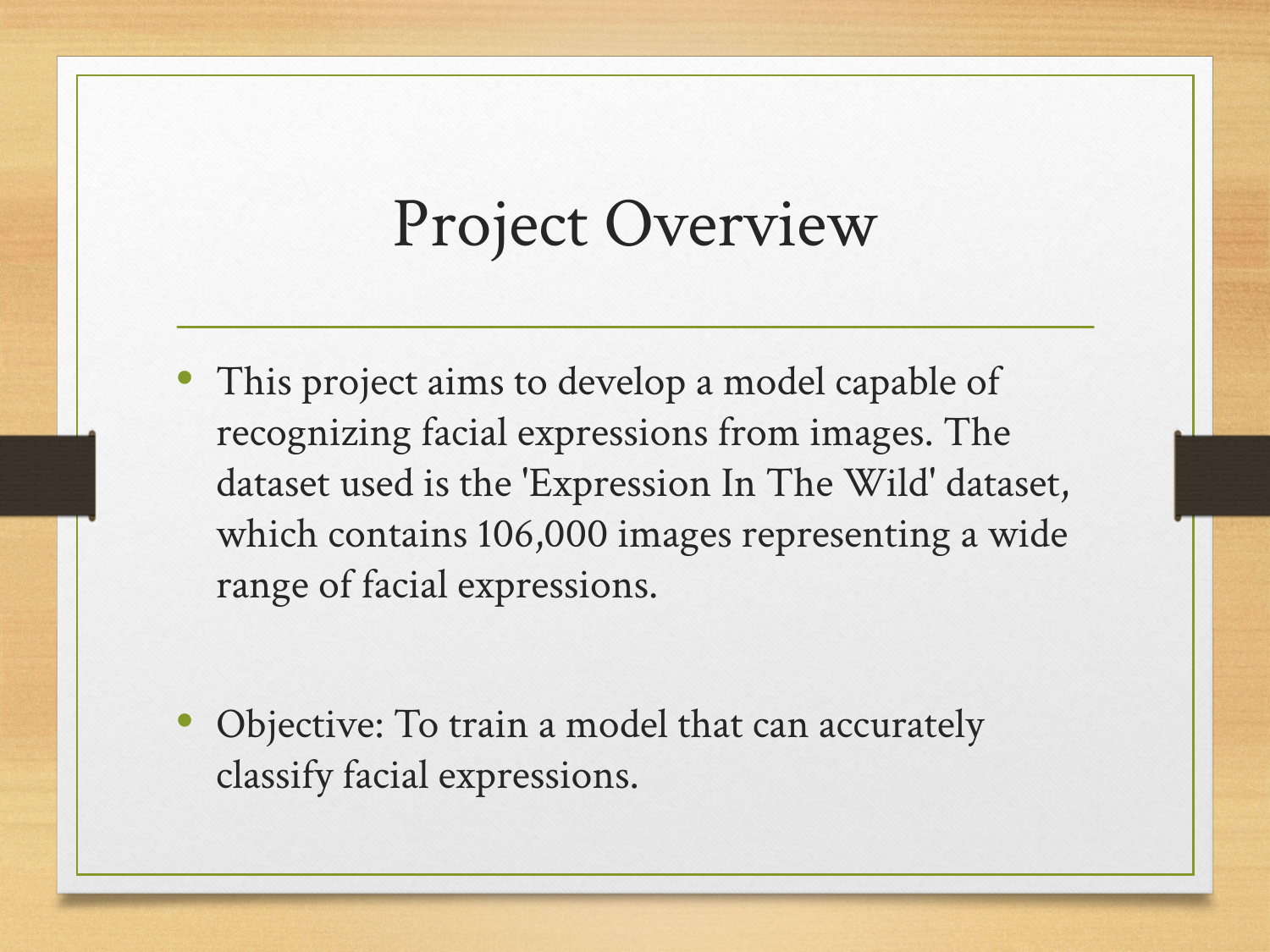

# Project Overview
This project aims to develop a model capable of recognizing facial expressions from images. The dataset used is the 'Expression In The Wild' dataset, which contains 106,000 images representing a wide range of facial expressions.

Objective: To train a model that can accurately classify facial expressions.